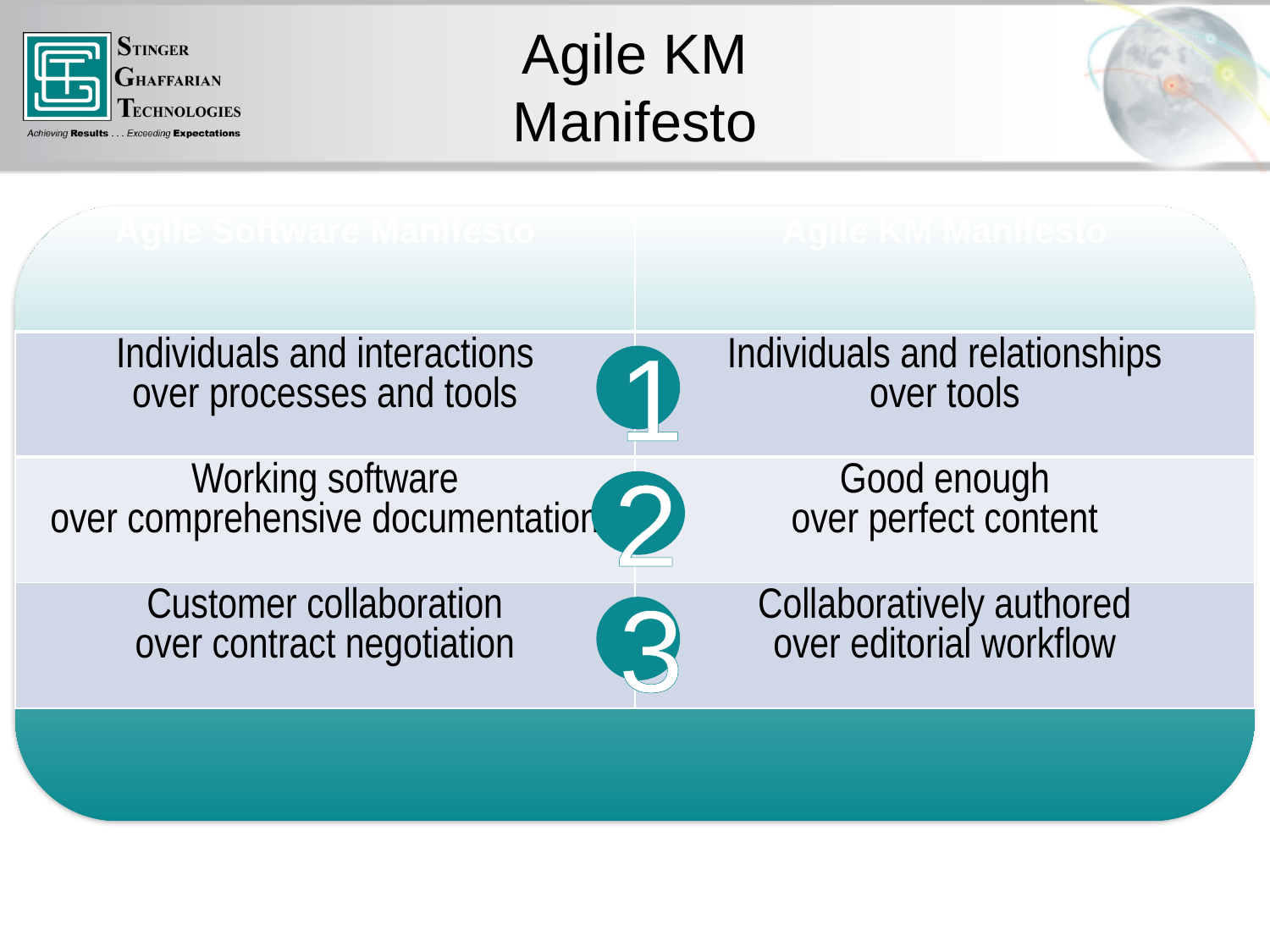

# Agile KM Manifesto

| Agile Software Manifesto | Agile KM Manifesto |
| --- | --- |
| Individuals and interactions over processes and tools | Individuals and relationships over tools |
| Working software over comprehensive documentation | Good enough over perfect content |
| Customer collaboration over contract negotiation | Collaboratively authored over editorial workflow |
1

2

3